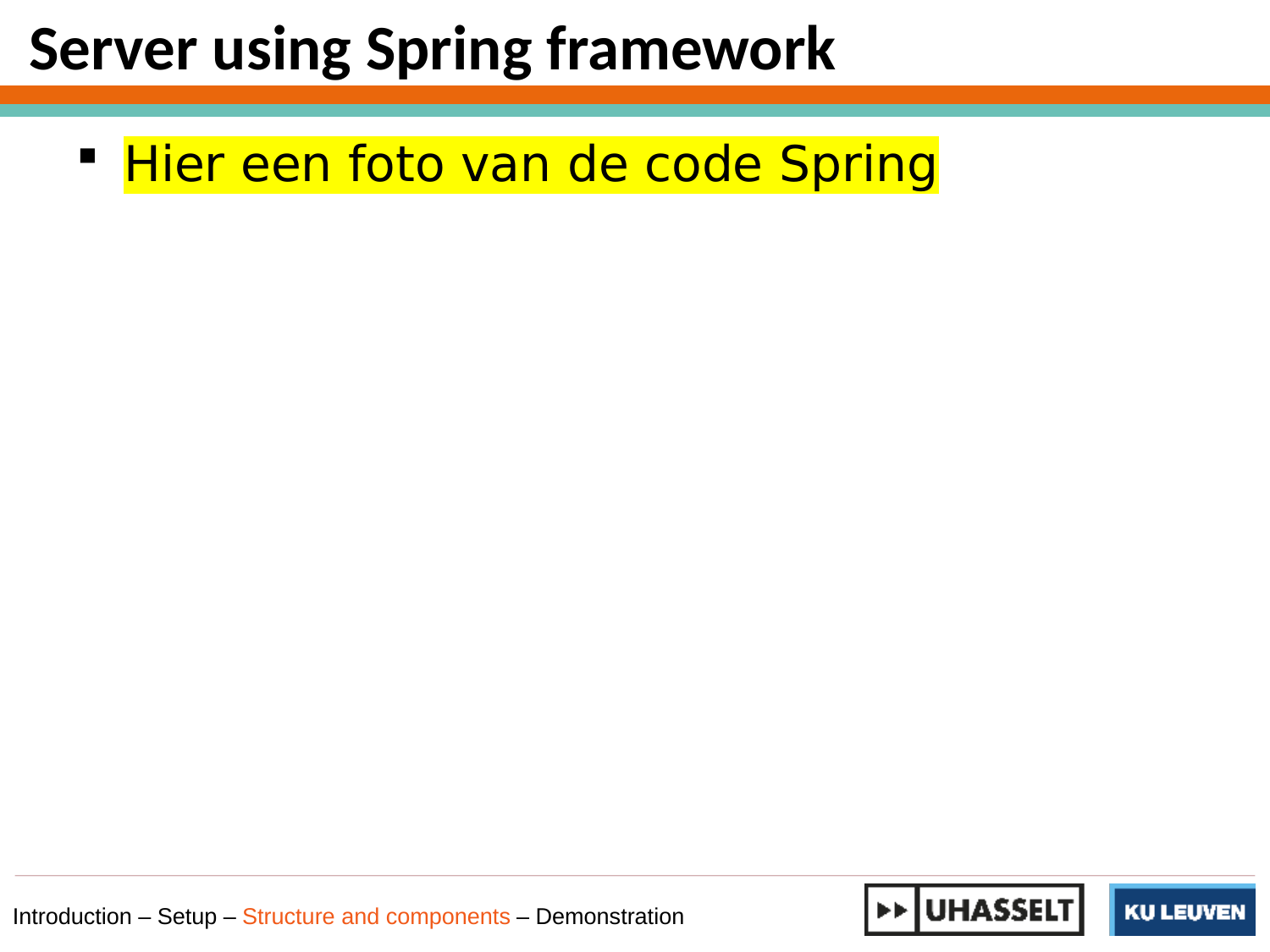

Server using Spring framework
Hier een foto van de code Spring

Introduction – Setup – Structure and components – Demonstration